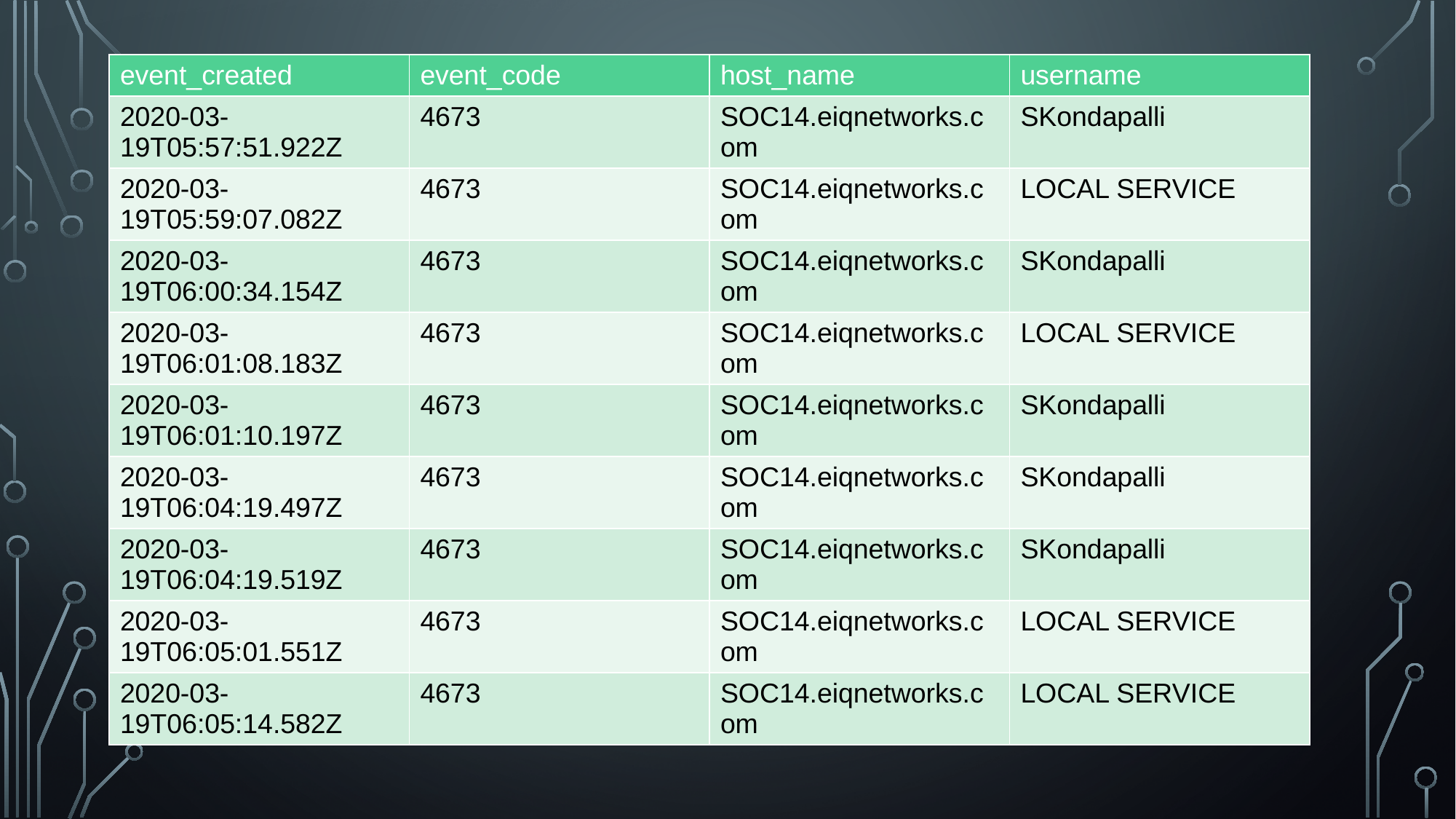

| event\_created | event\_code | host\_name | username |
| --- | --- | --- | --- |
| 2020-03-19T05:57:51.922Z | 4673 | SOC14.eiqnetworks.com | SKondapalli |
| 2020-03-19T05:59:07.082Z | 4673 | SOC14.eiqnetworks.com | LOCAL SERVICE |
| 2020-03-19T06:00:34.154Z | 4673 | SOC14.eiqnetworks.com | SKondapalli |
| 2020-03-19T06:01:08.183Z | 4673 | SOC14.eiqnetworks.com | LOCAL SERVICE |
| 2020-03-19T06:01:10.197Z | 4673 | SOC14.eiqnetworks.com | SKondapalli |
| 2020-03-19T06:04:19.497Z | 4673 | SOC14.eiqnetworks.com | SKondapalli |
| 2020-03-19T06:04:19.519Z | 4673 | SOC14.eiqnetworks.com | SKondapalli |
| 2020-03-19T06:05:01.551Z | 4673 | SOC14.eiqnetworks.com | LOCAL SERVICE |
| 2020-03-19T06:05:14.582Z | 4673 | SOC14.eiqnetworks.com | LOCAL SERVICE |